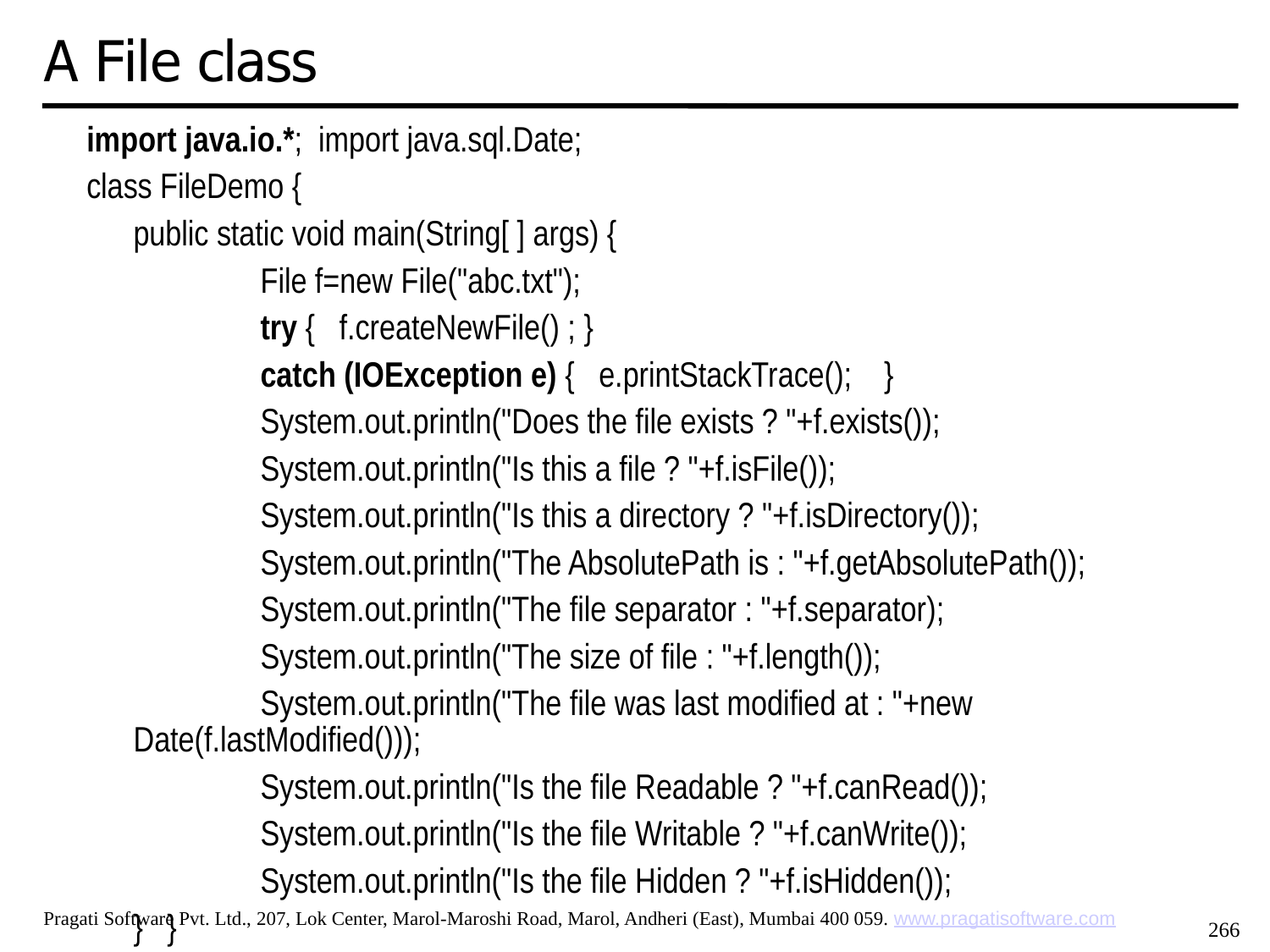

A File class
import java.io.*;  import java.sql.Date;
class FileDemo {
	public static void main(String[ ] args) {
		File f=new File("abc.txt");
		try {   f.createNewFile() ; }
		catch (IOException e) {   e.printStackTrace();    }
		System.out.println("Does the file exists ? "+f.exists());
		System.out.println("Is this a file ? "+f.isFile());
		System.out.println("Is this a directory ? "+f.isDirectory());
		System.out.println("The AbsolutePath is : "+f.getAbsolutePath());
		System.out.println("The file separator : "+f.separator);
		System.out.println("The size of file : "+f.length());
		System.out.println("The file was last modified at : "+new Date(f.lastModified()));
		System.out.println("Is the file Readable ? "+f.canRead());
		System.out.println("Is the file Writable ? "+f.canWrite());
		System.out.println("Is the file Hidden ? "+f.isHidden());
	}   }